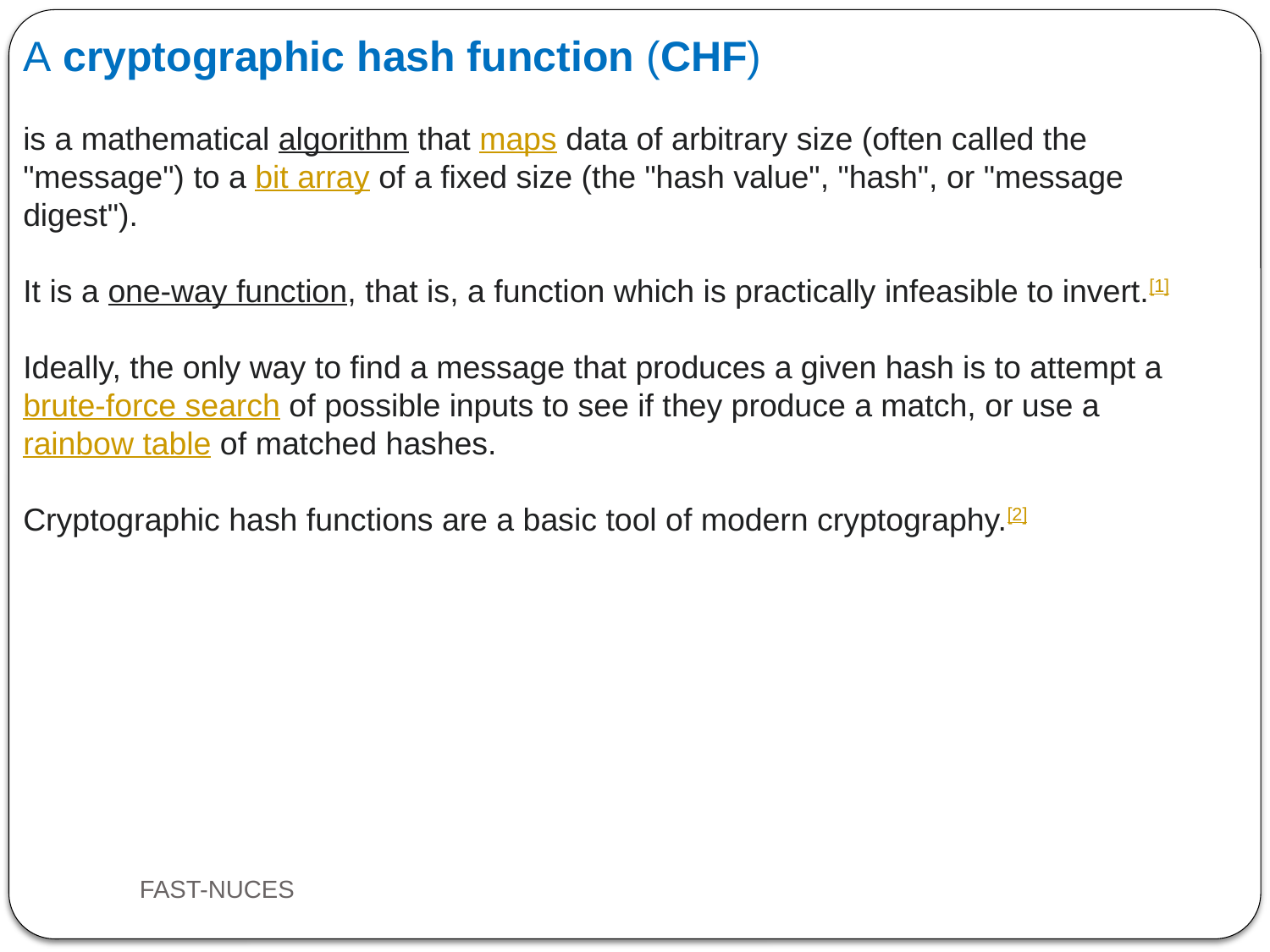

A cryptographic hash function (CHF)

is a mathematical algorithm that maps data of arbitrary size (often called the "message") to a bit array of a fixed size (the "hash value", "hash", or "message digest").

It is a one-way function, that is, a function which is practically infeasible to invert.[1]

Ideally, the only way to find a message that produces a given hash is to attempt a brute-force search of possible inputs to see if they produce a match, or use a rainbow table of matched hashes.

Cryptographic hash functions are a basic tool of modern cryptography.[2]
FAST-NUCES